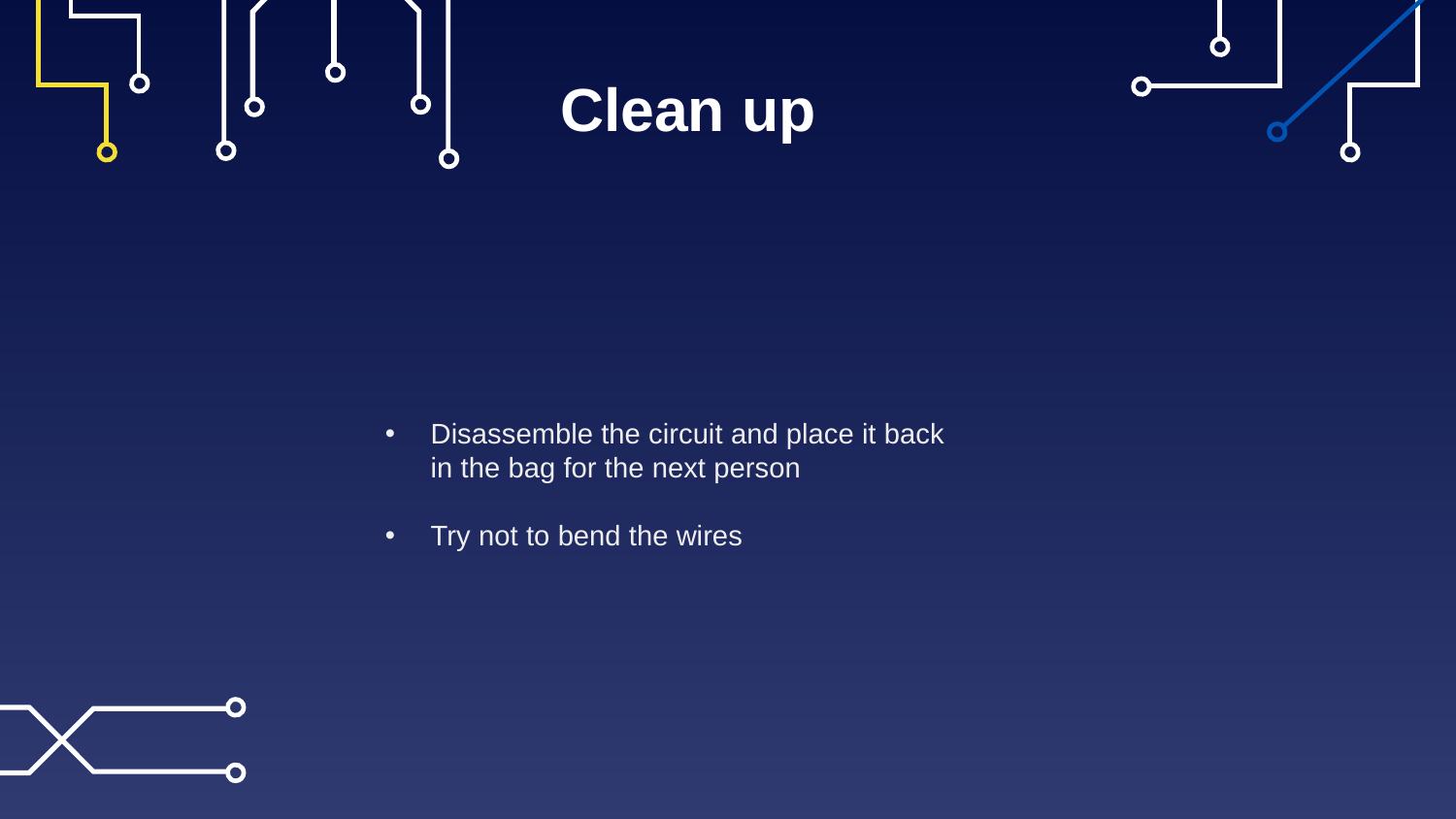

# Clean up
Disassemble the circuit and place it back in the bag for the next person

Try not to bend the wires